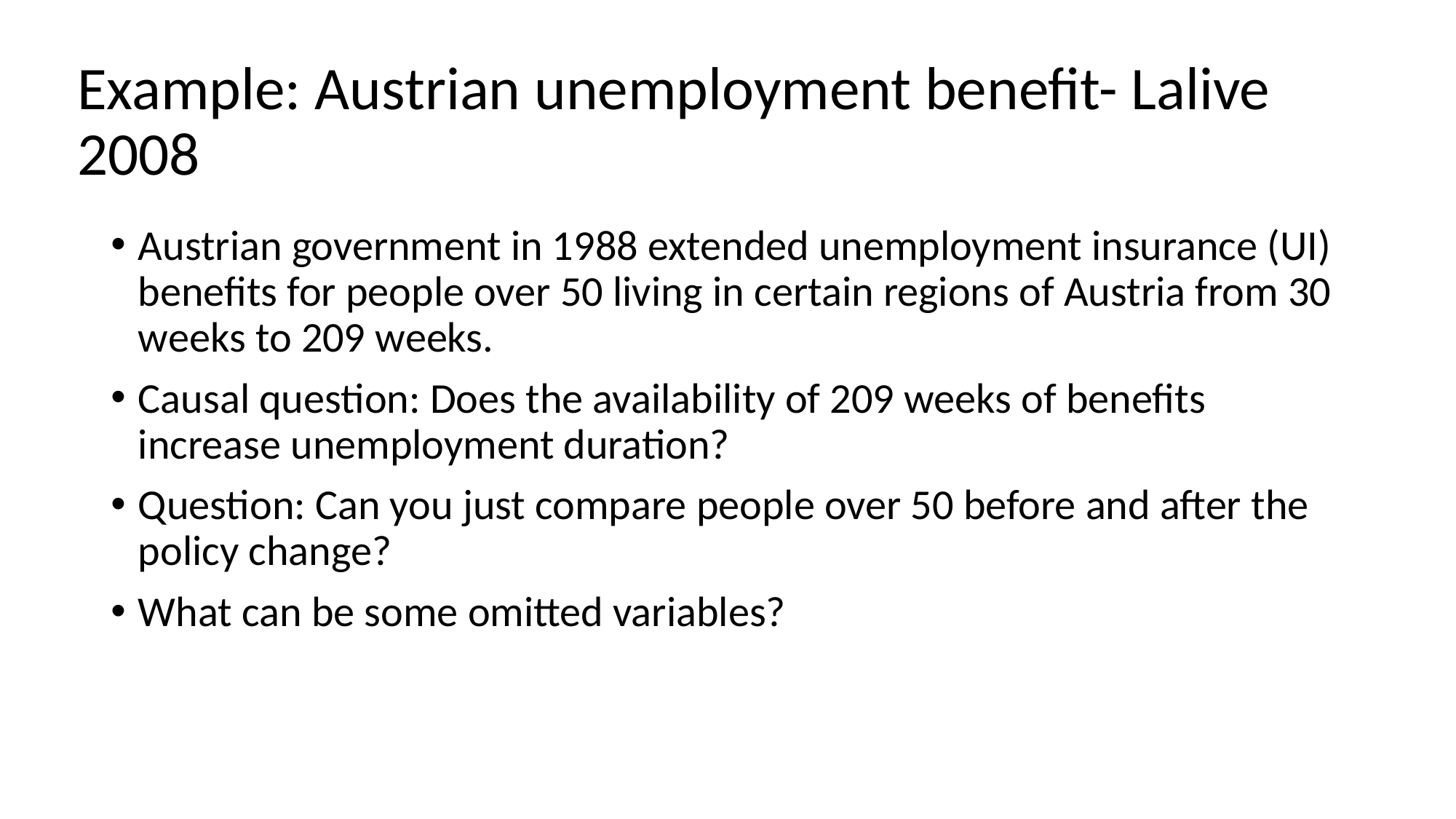

# Example: Austrian unemployment benefit- Lalive 2008
Austrian government in 1988 extended unemployment insurance (UI) benefits for people over 50 living in certain regions of Austria from 30 weeks to 209 weeks.
Causal question: Does the availability of 209 weeks of benefits increase unemployment duration?
Question: Can you just compare people over 50 before and after the policy change?
What can be some omitted variables?